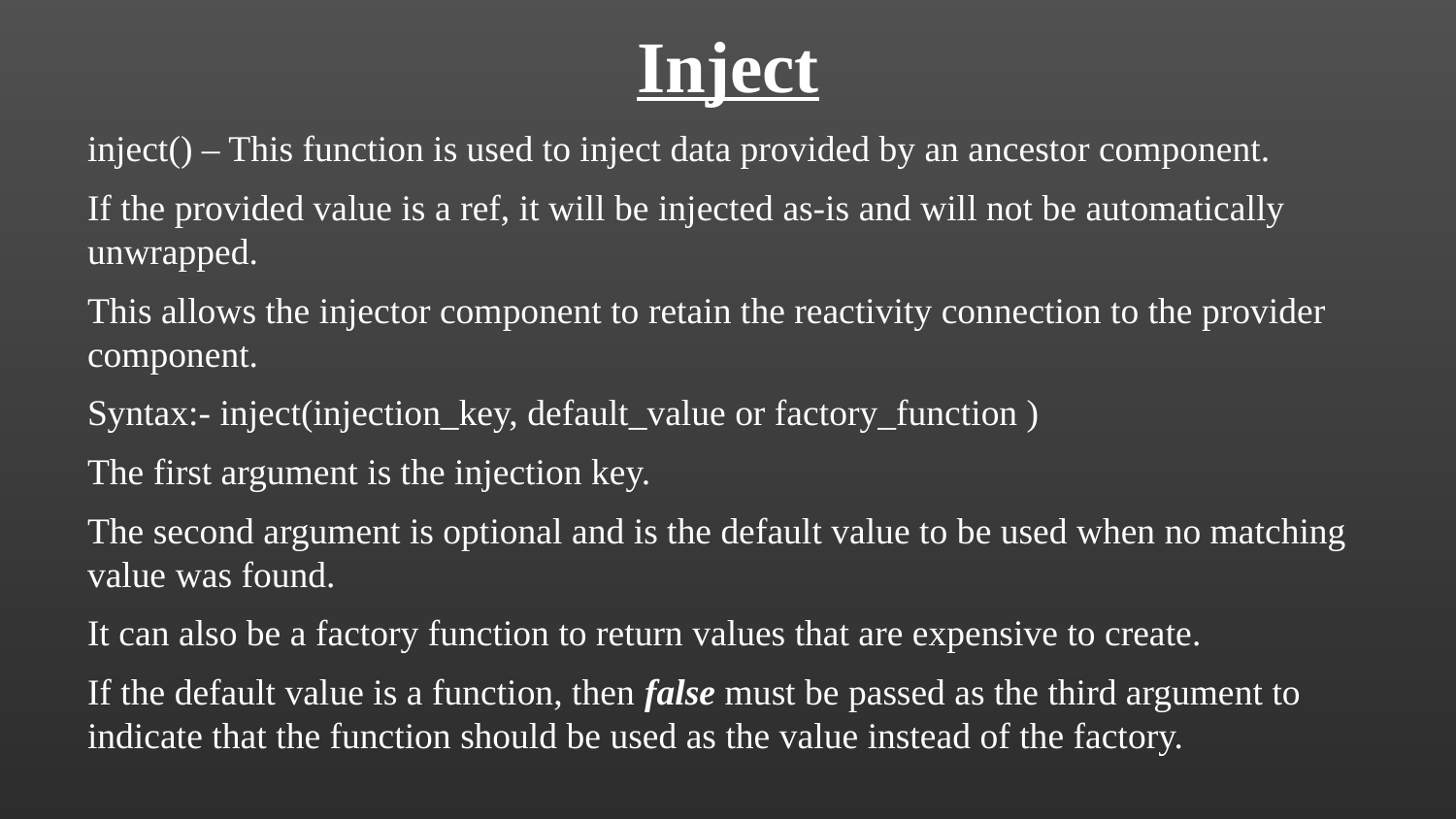

Inject
inject() – This function is used to inject data provided by an ancestor component.
If the provided value is a ref, it will be injected as-is and will not be automatically unwrapped.
This allows the injector component to retain the reactivity connection to the provider component.
Syntax:- inject(injection_key, default_value or factory_function )
The first argument is the injection key.
The second argument is optional and is the default value to be used when no matching value was found.
It can also be a factory function to return values that are expensive to create.
If the default value is a function, then false must be passed as the third argument to indicate that the function should be used as the value instead of the factory.